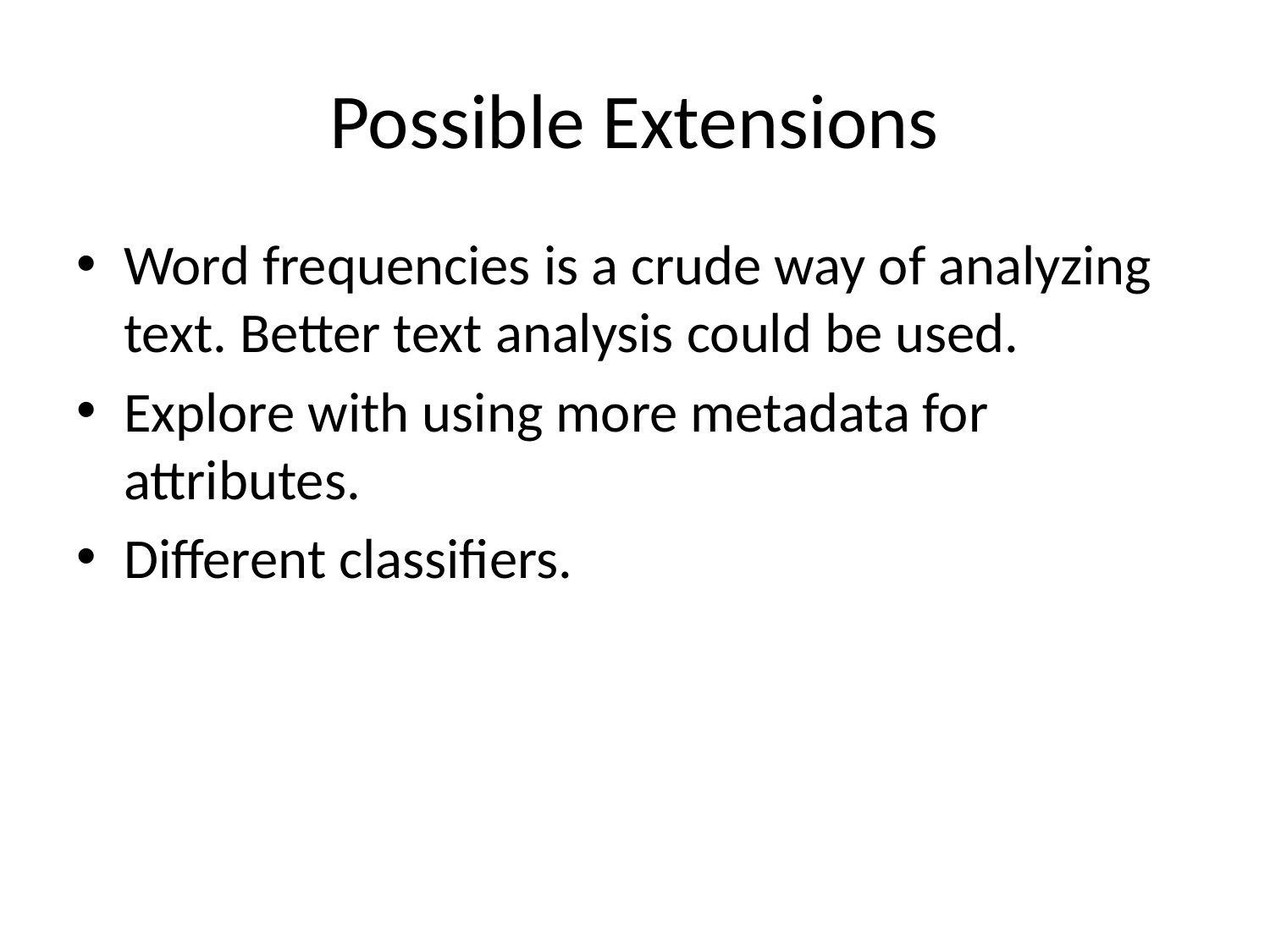

# Possible Extensions
Word frequencies is a crude way of analyzing text. Better text analysis could be used.
Explore with using more metadata for attributes.
Different classifiers.